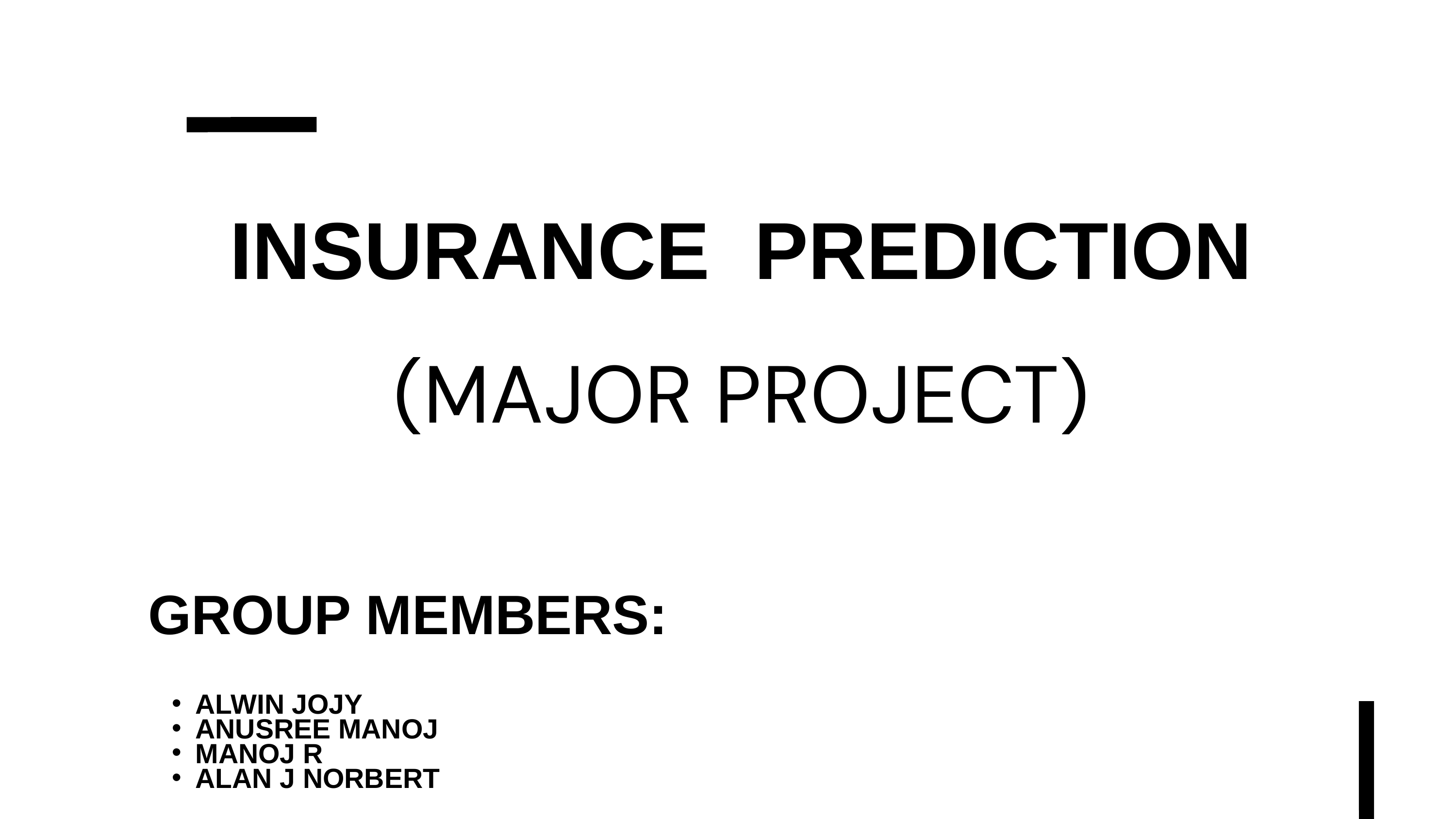

INSURANCE  PREDICTION

(MAJOR PROJECT)

GROUP MEMBERS:

ALWIN JOJY
ANUSREE MANOJ
MANOJ R
ALAN J NORBERT